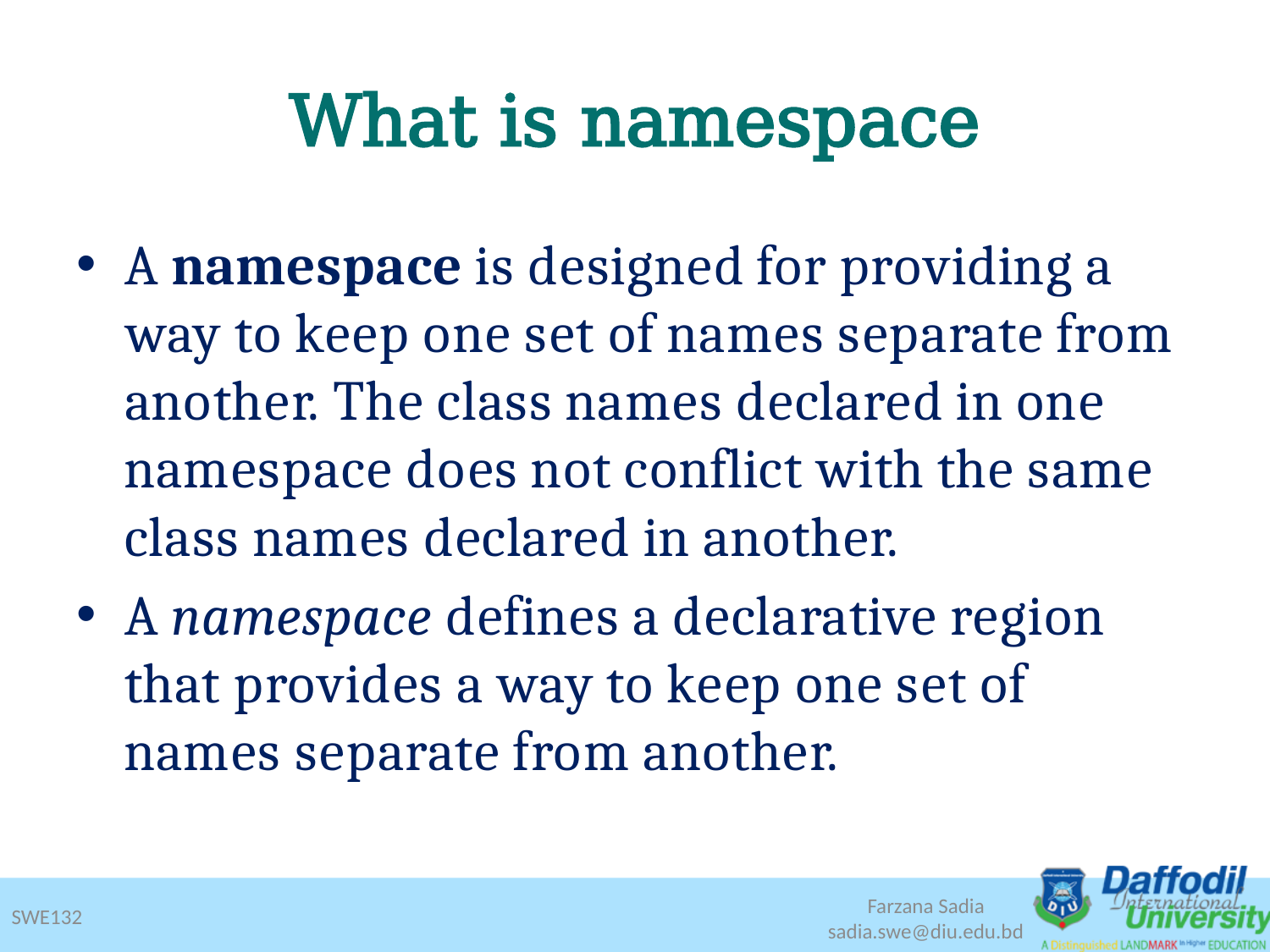

# What is namespace
A namespace is designed for providing a way to keep one set of names separate from another. The class names declared in one namespace does not conflict with the same class names declared in another.
A namespace defines a declarative region that provides a way to keep one set of names separate from another.